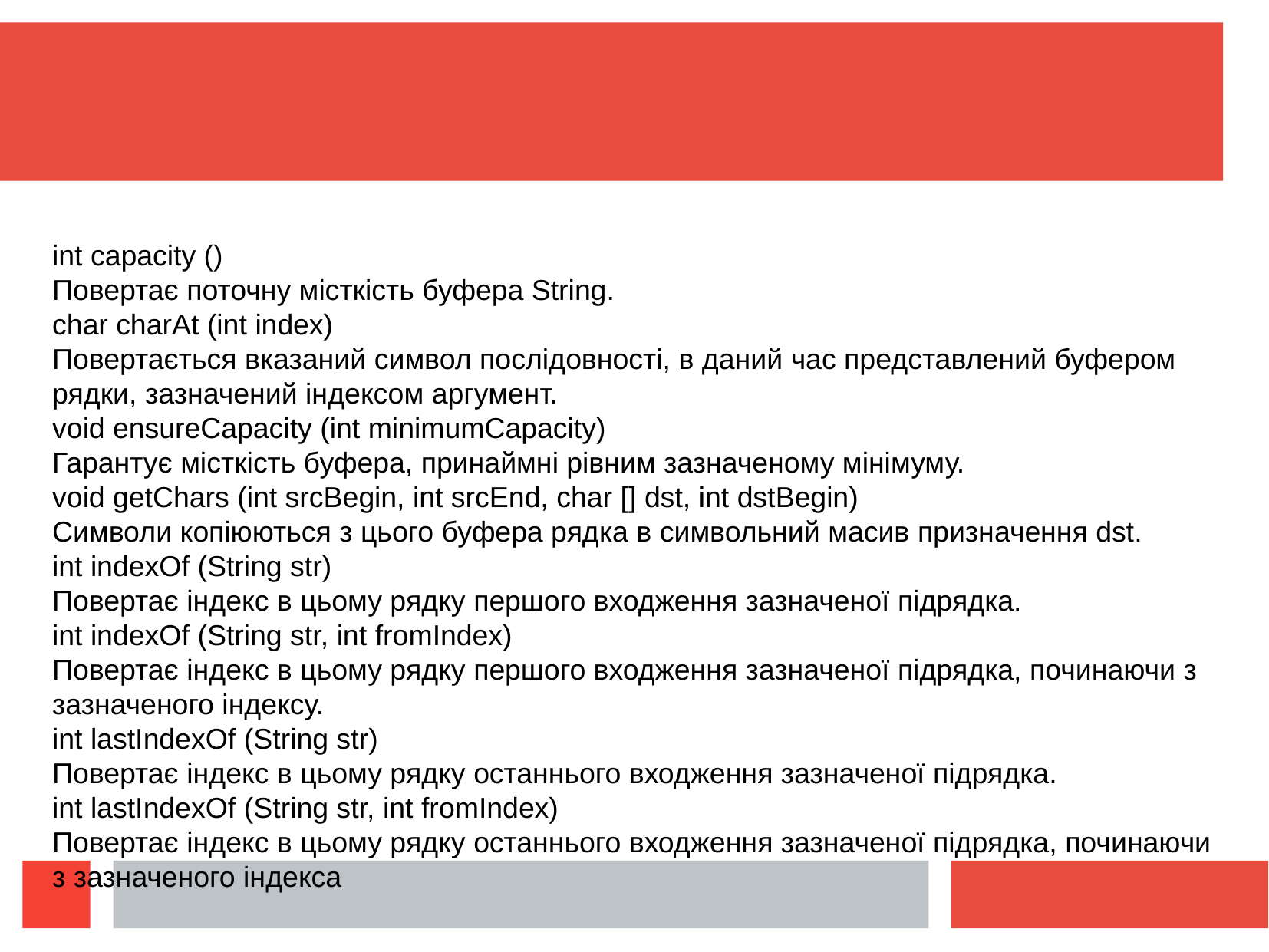

int capacity ()
Повертає поточну місткість буфера String.
char charAt (int index)
Повертається вказаний символ послідовності, в даний час представлений буфером рядки, зазначений індексом аргумент.
void ensureCapacity (int minimumCapacity)
Гарантує місткість буфера, принаймні рівним зазначеному мінімуму.
void getChars (int srcBegin, int srcEnd, char [] dst, int dstBegin)
Символи копіюються з цього буфера рядка в символьний масив призначення dst.
int indexOf (String str)
Повертає індекс в цьому рядку першого входження зазначеної підрядка.
int indexOf (String str, int fromIndex)
Повертає індекс в цьому рядку першого входження зазначеної підрядка, починаючи з зазначеного індексу.
int lastIndexOf (String str)
Повертає індекс в цьому рядку останнього входження зазначеної підрядка.
int lastIndexOf (String str, int fromIndex)
Повертає індекс в цьому рядку останнього входження зазначеної підрядка, починаючи з зазначеного індекса